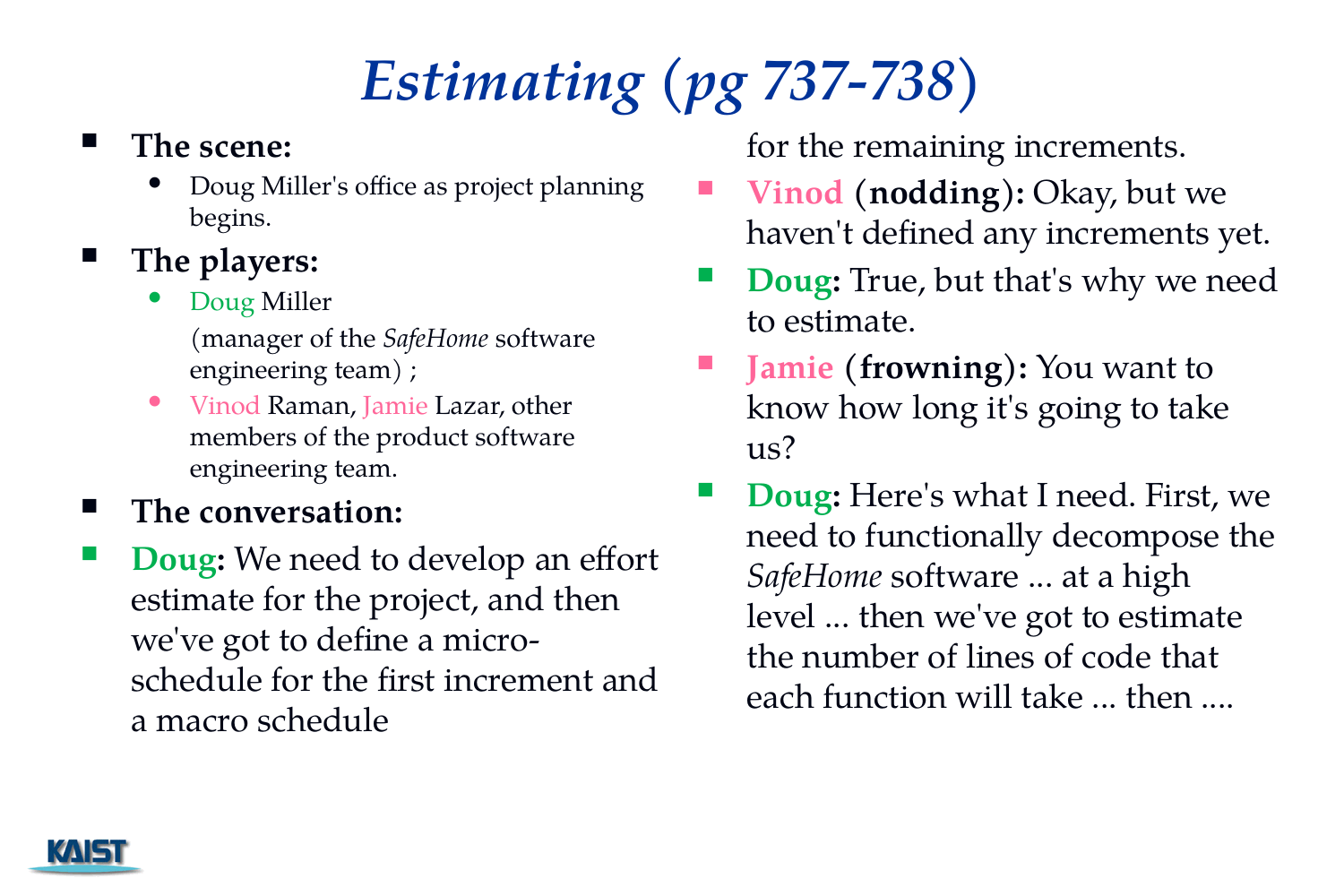

# Estimating (pg 737-738)
The scene:
Doug Miller's office as project planning begins.
The players:
Doug Miller
	(manager of the SafeHome software engineering team) ;
Vinod Raman, Jamie Lazar, other members of the product software engineering team.
The conversation:
Doug: We need to develop an effort estimate for the project, and then we've got to define a micro-schedule for the first increment and a macro schedule
	for the remaining increments.
Vinod (nodding): Okay, but we haven't defined any increments yet.
Doug: True, but that's why we need to estimate.
Jamie (frowning): You want to know how long it's going to take us?
Doug: Here's what I need. First, we need to functionally decompose the SafeHome software ... at a high level ... then we've got to estimate the number of lines of code that each function will take ... then ....

136